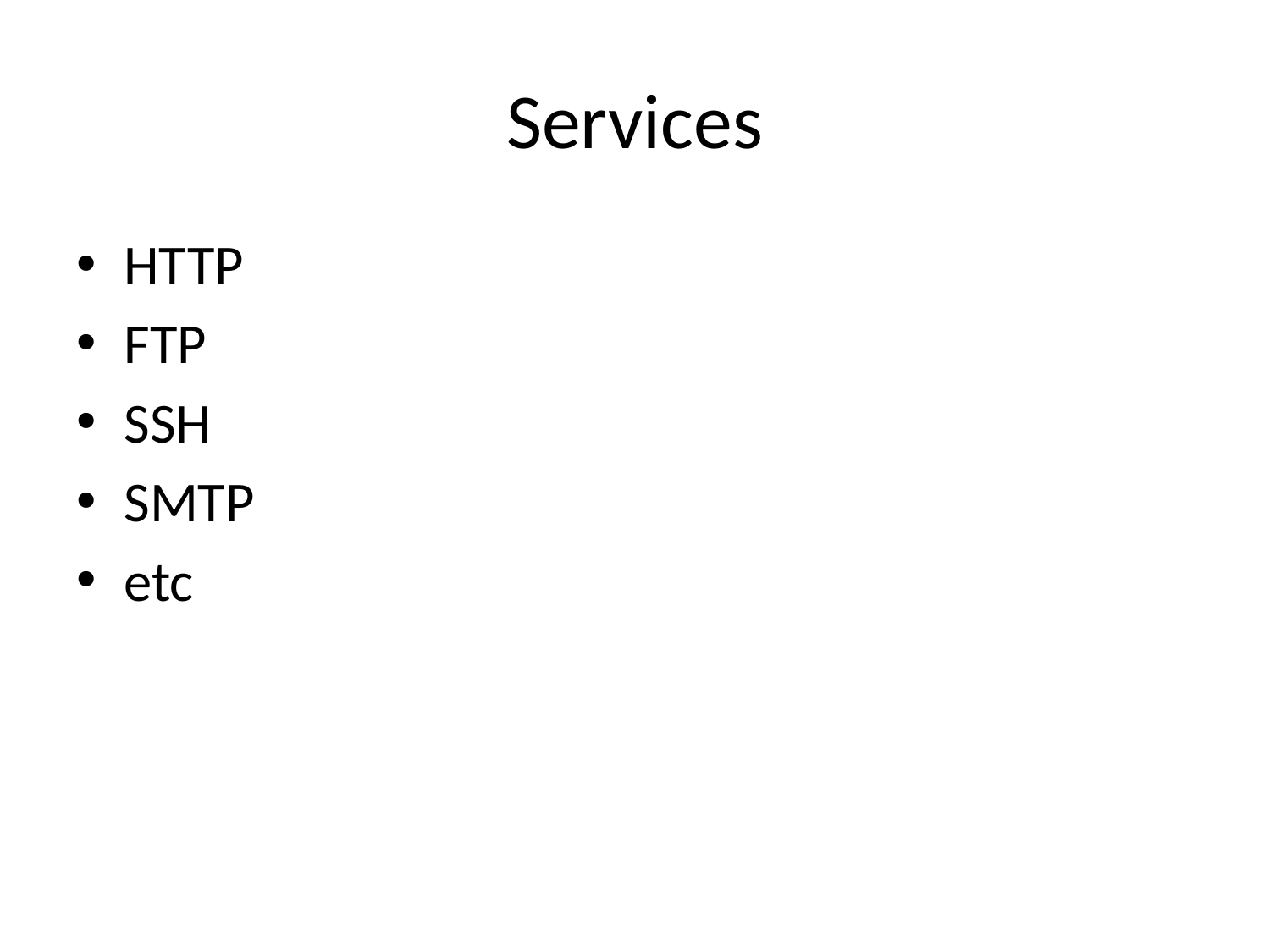

# Services
HTTP
FTP
SSH
SMTP
etc